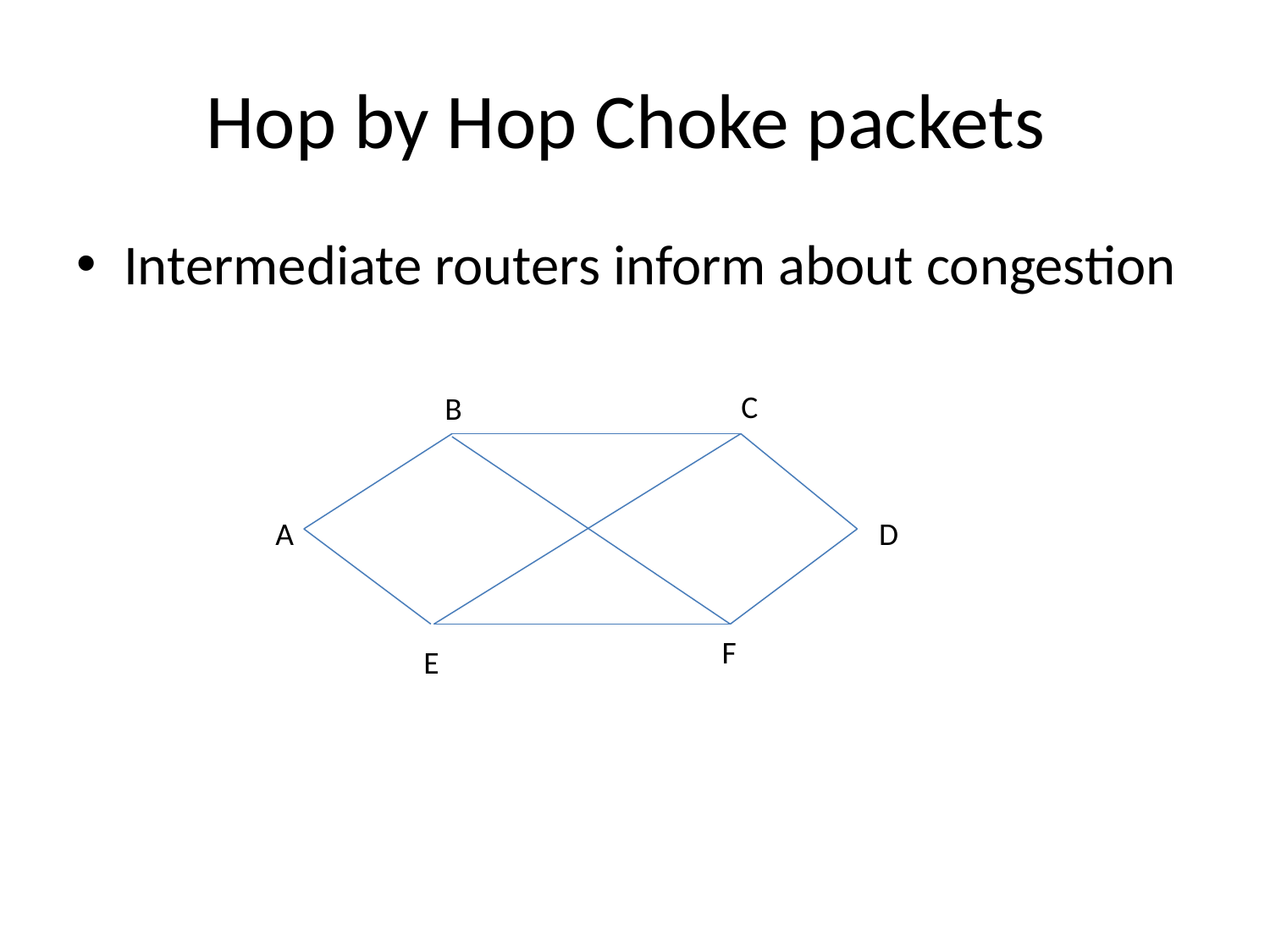

# Hop by Hop Choke packets
Intermediate routers inform about congestion
C
B
A
D
F
E